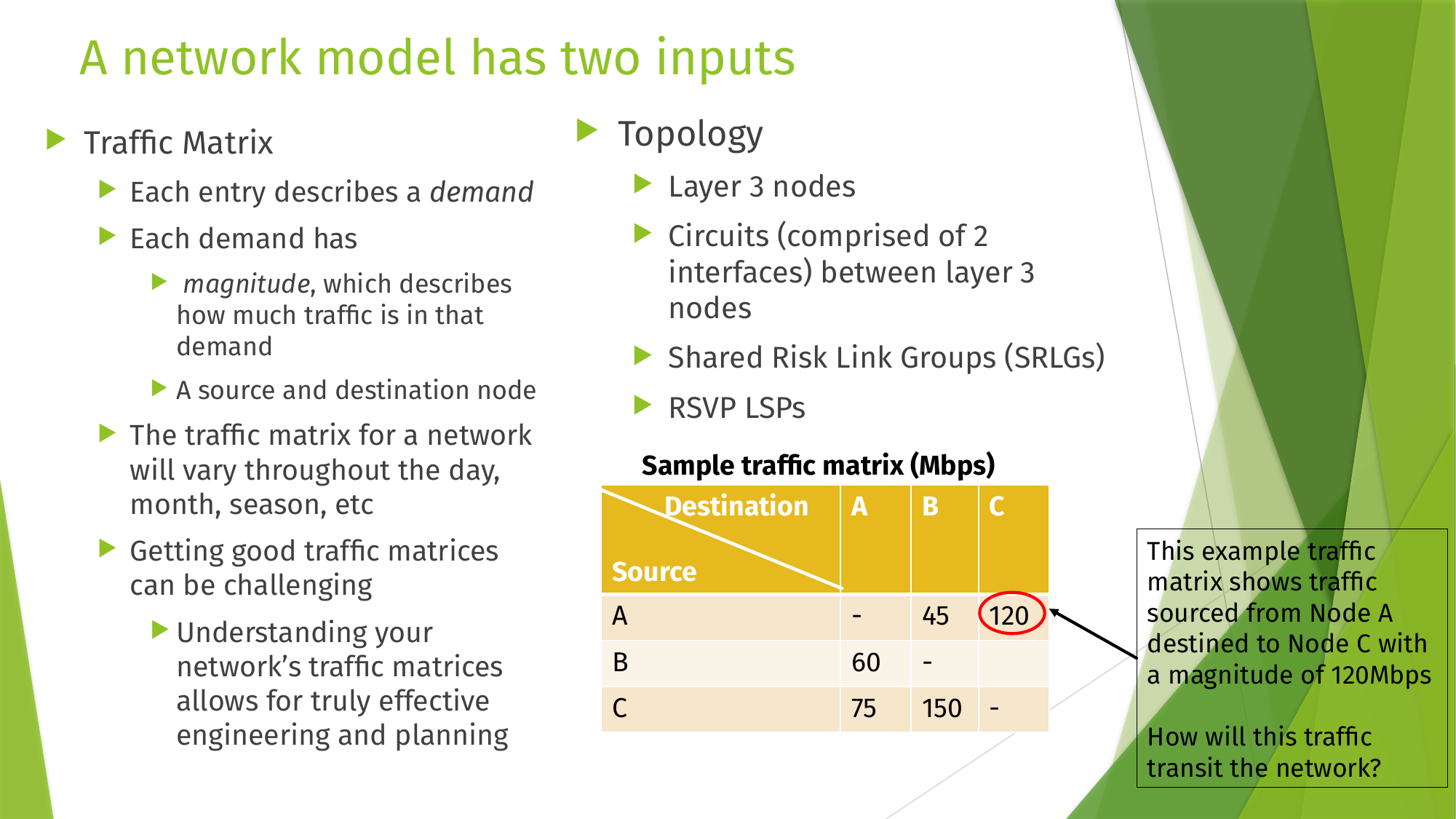

# A network model has two inputs
Topology
Layer 3 nodes
Circuits (comprised of 2 interfaces) between layer 3 nodes
Shared Risk Link Groups (SRLGs)
RSVP LSPs
Traffic Matrix
Each entry describes a demand
Each demand has
 magnitude, which describes how much traffic is in that demand
A source and destination node
The traffic matrix for a network will vary throughout the day, month, season, etc
Getting good traffic matrices can be challenging
Understanding your network’s traffic matrices allows for truly effective engineering and planning

Sample traffic matrix (Mbps)
| Destination Source | A | B | C |
| --- | --- | --- | --- |
| A | - | 45 | 120 |
| B | 60 | - |  |
| C | 75 | 150 | - |
This example traffic matrix shows traffic sourced from Node A destined to Node C with a magnitude of 120Mbps

How will this traffic transit the network?